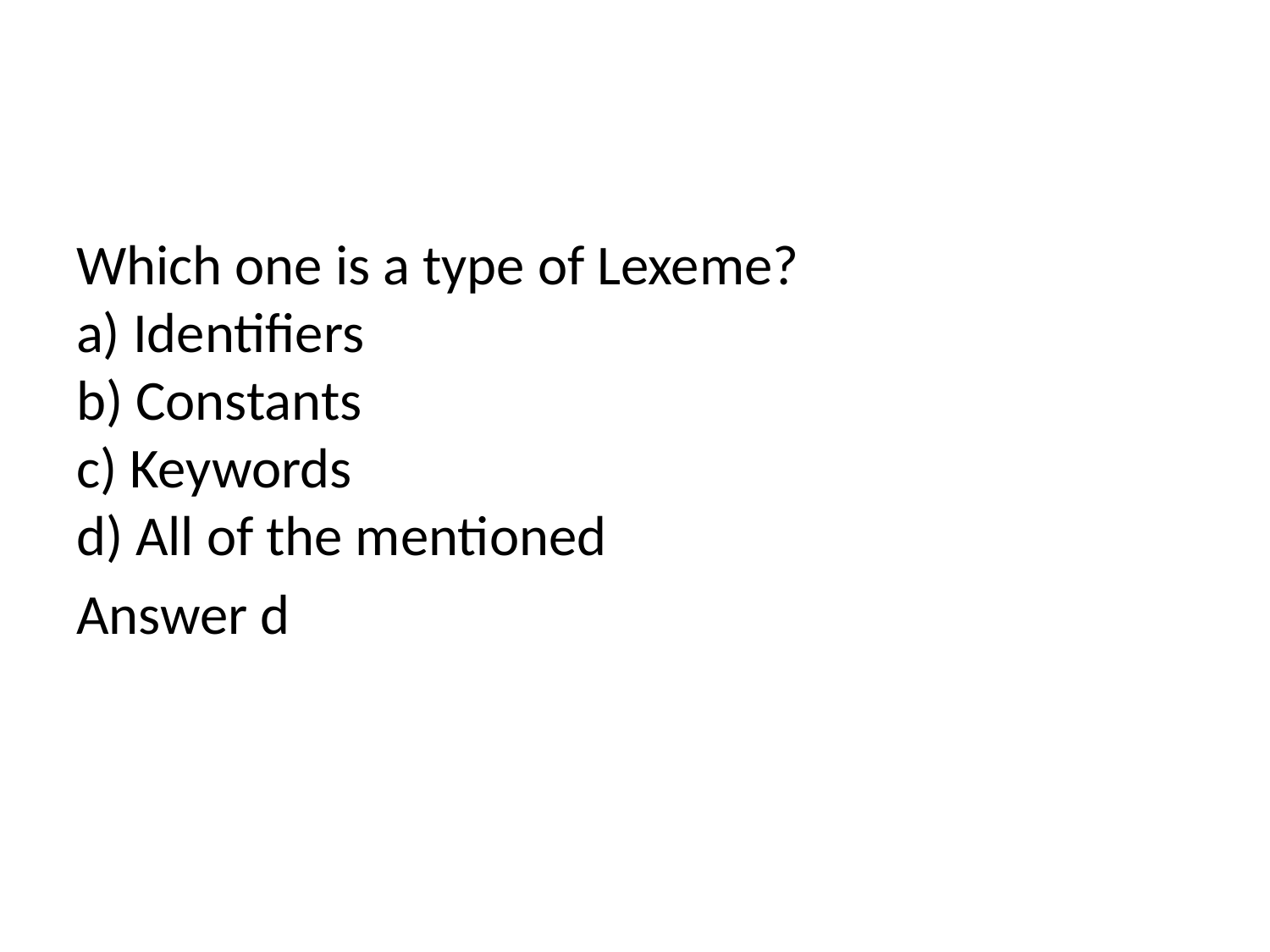

Which one is a type of Lexeme?
a) Identifiers
b) Constants
c) Keywords
d) All of the mentioned
Answer d